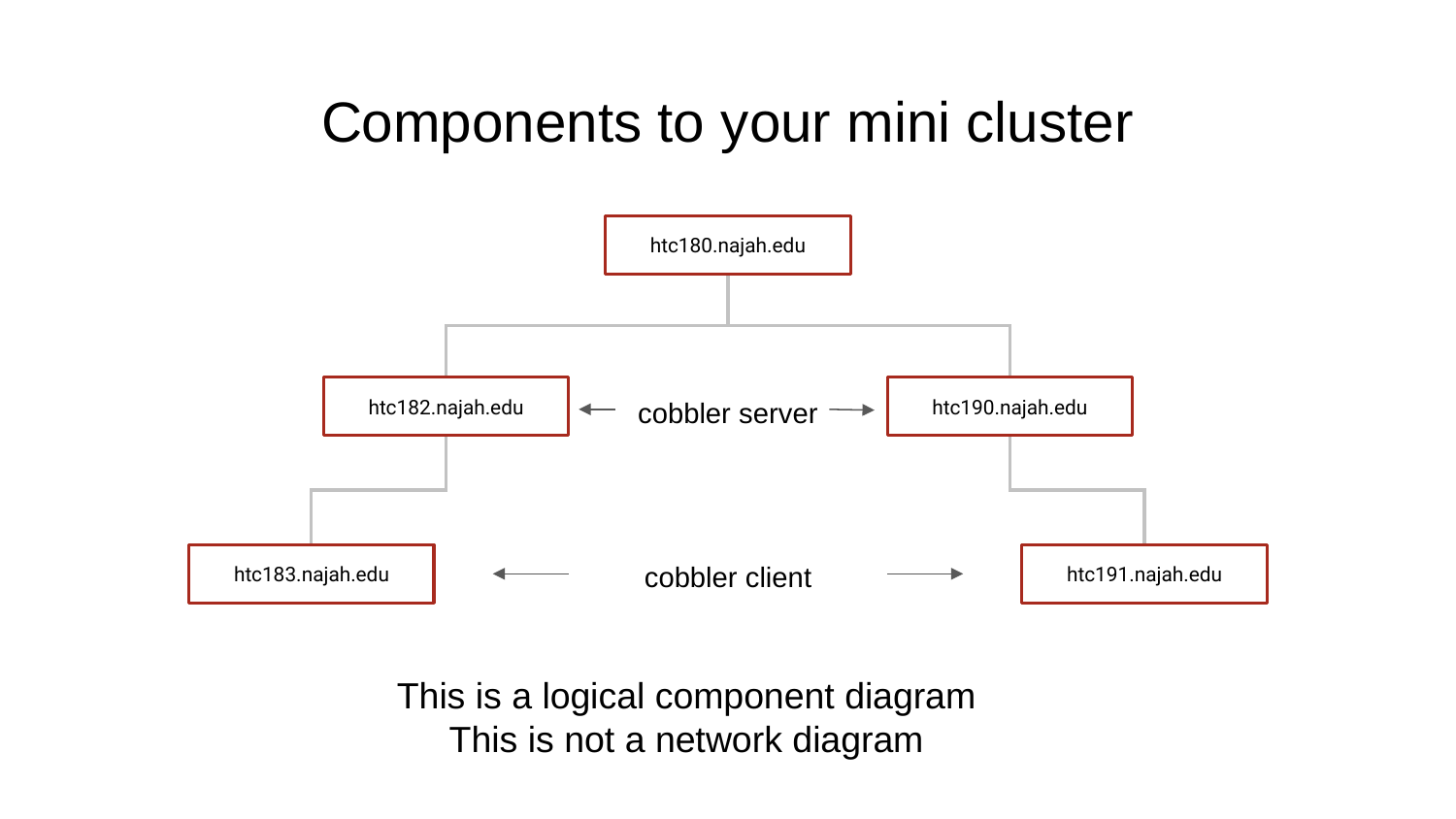

# Components to your mini cluster
htc180.najah.edu
htc182.najah.edu
htc190.najah.edu
cobbler server
htc183.najah.edu
cobbler client
htc191.najah.edu
This is a logical component diagram
This is not a network diagram